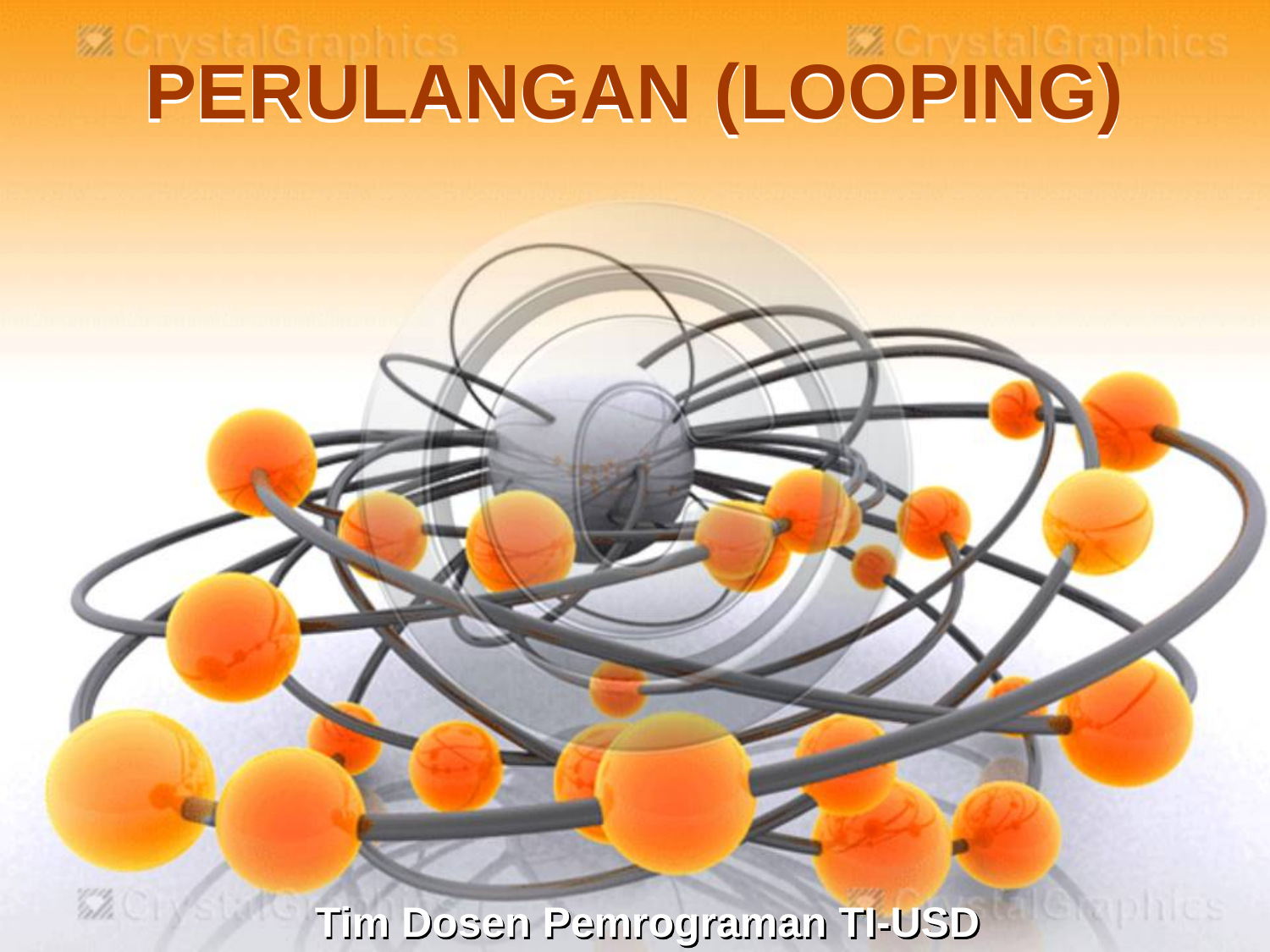

# PERULANGAN (LOOPING)
Tim Dosen Pemrograman TI-USD